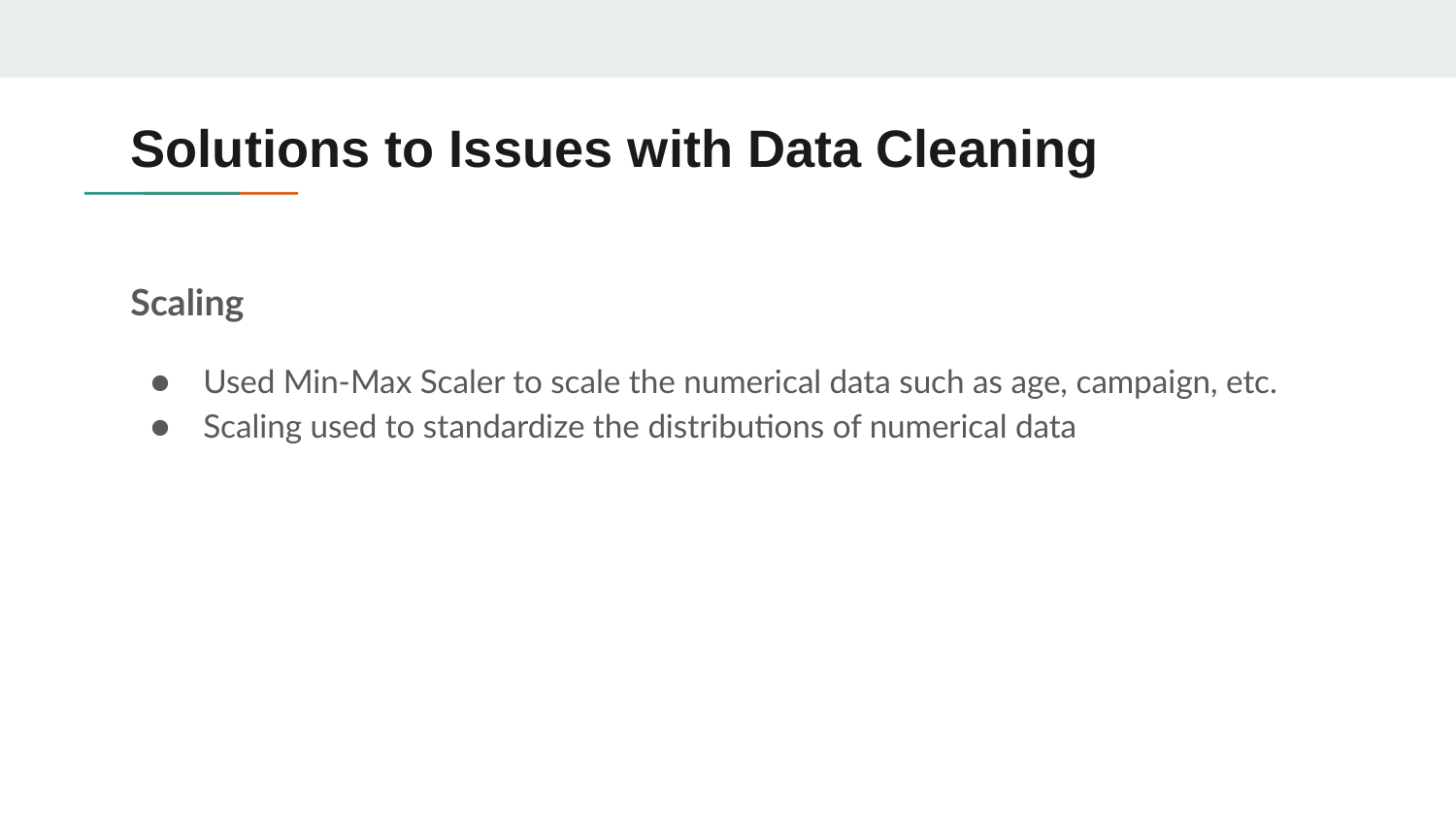

# Solutions to Issues with Data Cleaning
Scaling
Used Min-Max Scaler to scale the numerical data such as age, campaign, etc.
Scaling used to standardize the distributions of numerical data